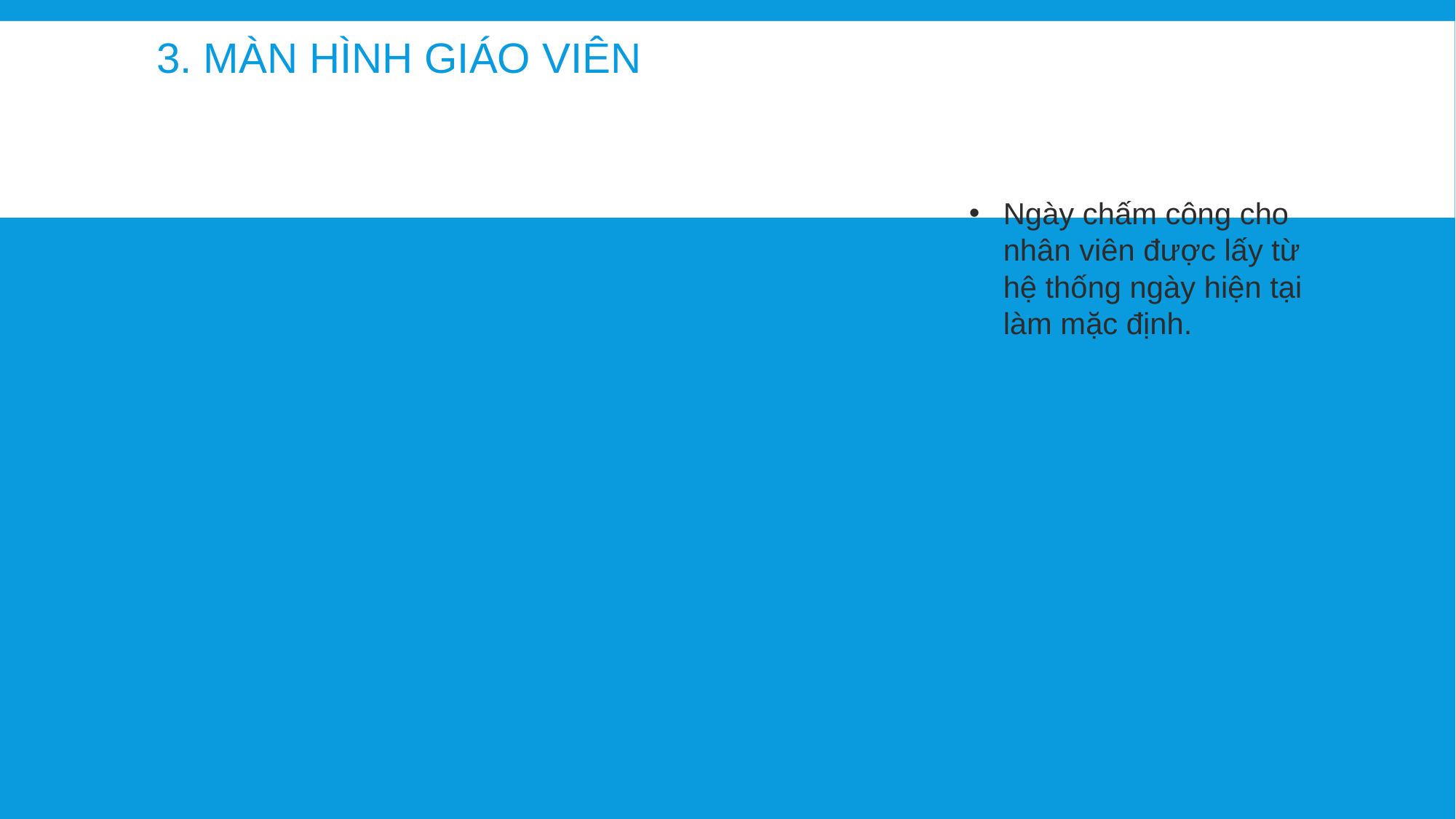

# 3. MÀN HÌNH giáo VIÊN
Ngày chấm công cho nhân viên được lấy từ hệ thống ngày hiện tại làm mặc định.